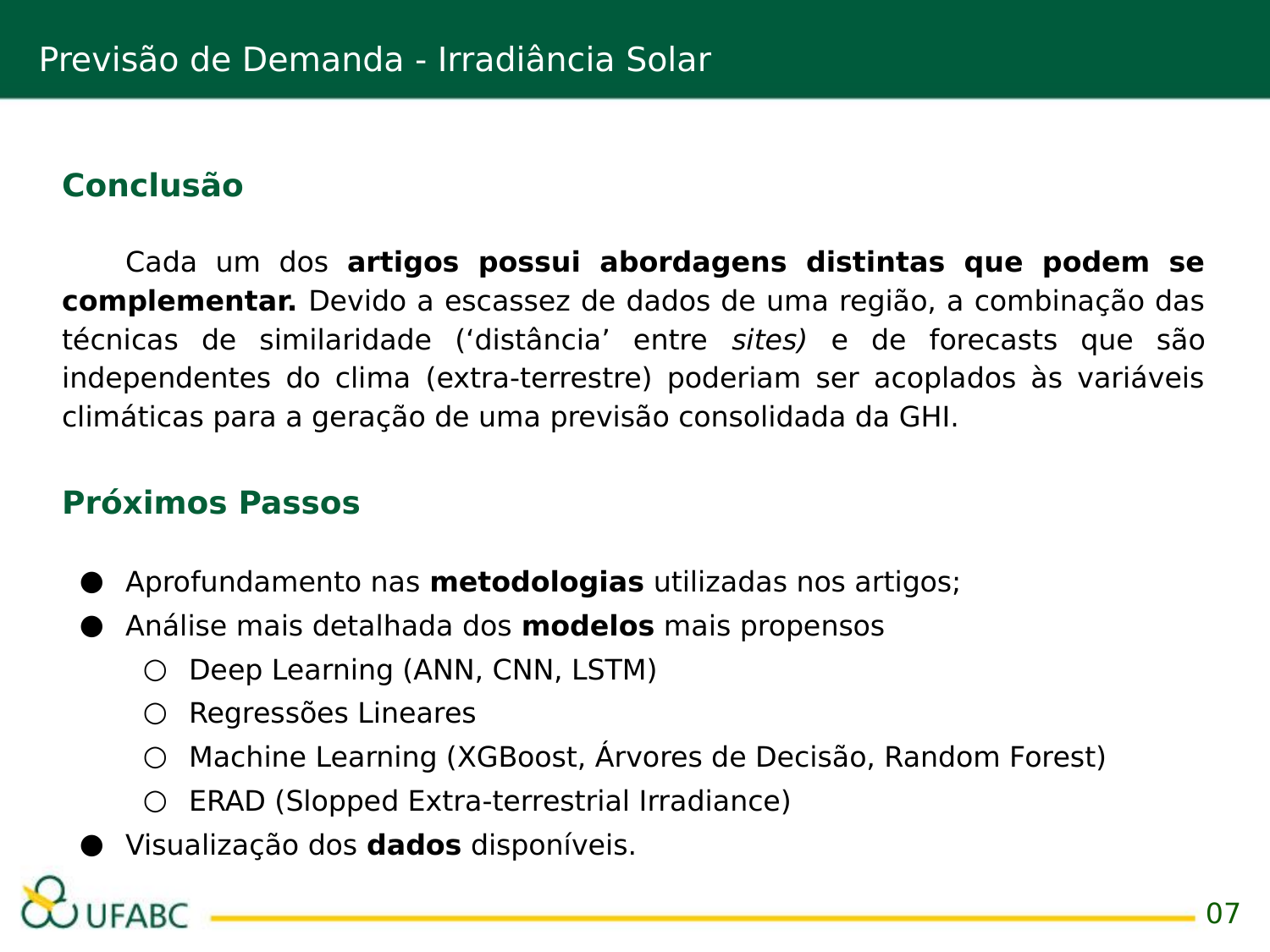

Previsão de Demanda - Irradiância Solar
Conclusão
Cada um dos artigos possui abordagens distintas que podem se complementar. Devido a escassez de dados de uma região, a combinação das técnicas de similaridade (‘distância’ entre sites) e de forecasts que são independentes do clima (extra-terrestre) poderiam ser acoplados às variáveis climáticas para a geração de uma previsão consolidada da GHI.
Próximos Passos
Aprofundamento nas metodologias utilizadas nos artigos;
Análise mais detalhada dos modelos mais propensos
Deep Learning (ANN, CNN, LSTM)
Regressões Lineares
Machine Learning (XGBoost, Árvores de Decisão, Random Forest)
ERAD (Slopped Extra-terrestrial Irradiance)
Visualização dos dados disponíveis.
07